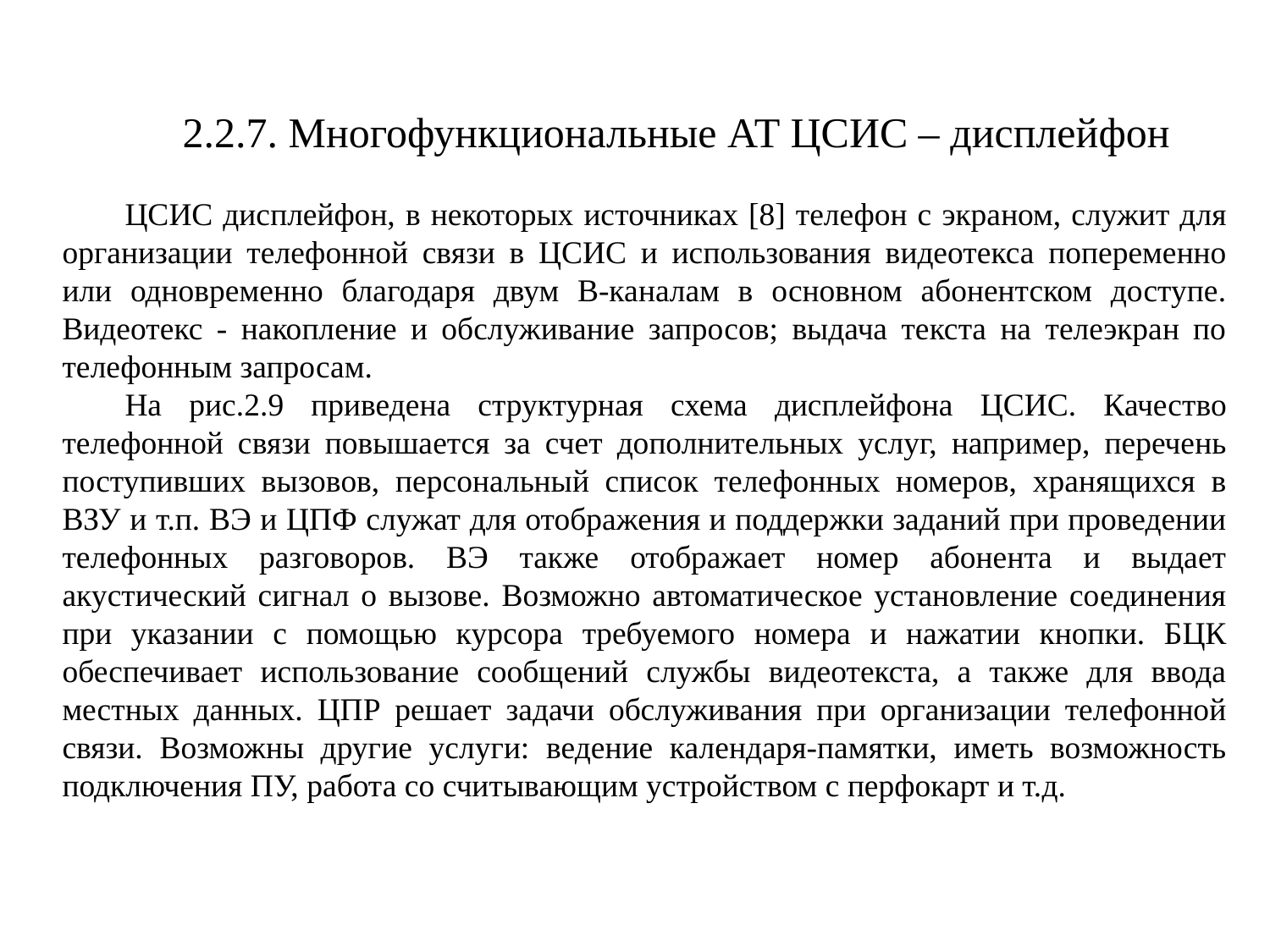

2.2.7. Многофункциональные АТ ЦСИС – дисплейфон

ЦСИС дисплейфон, в некоторых источниках [8] телефон с экраном, служит для организации телефонной связи в ЦСИС и использования видеотекса попеременно или одновременно благодаря двум В-каналам в основном абонентском доступе. Видеотекс - накопление и обслуживание запросов; выдача текста на телеэкран по телефонным запросам.
На рис.2.9 приведена структурная схема дисплейфона ЦСИС. Качество телефонной связи повышается за счет дополнительных услуг, например, перечень поступивших вызовов, персональный список телефонных номеров, хранящихся в ВЗУ и т.п. ВЭ и ЦПФ служат для отображения и поддержки заданий при проведении телефонных разговоров. ВЭ также отображает номер абонента и выдает акустический сигнал о вызове. Возможно автоматическое установление соединения при указании с помощью курсора требуемого номера и нажатии кнопки. БЦК обеспечивает использование сообщений службы видеотекста, а также для ввода местных данных. ЦПР решает задачи обслуживания при организации телефонной связи. Возможны другие услуги: ведение календаря-памятки, иметь возможность подключения ПУ, работа со считывающим устройством с перфокарт и т.д.